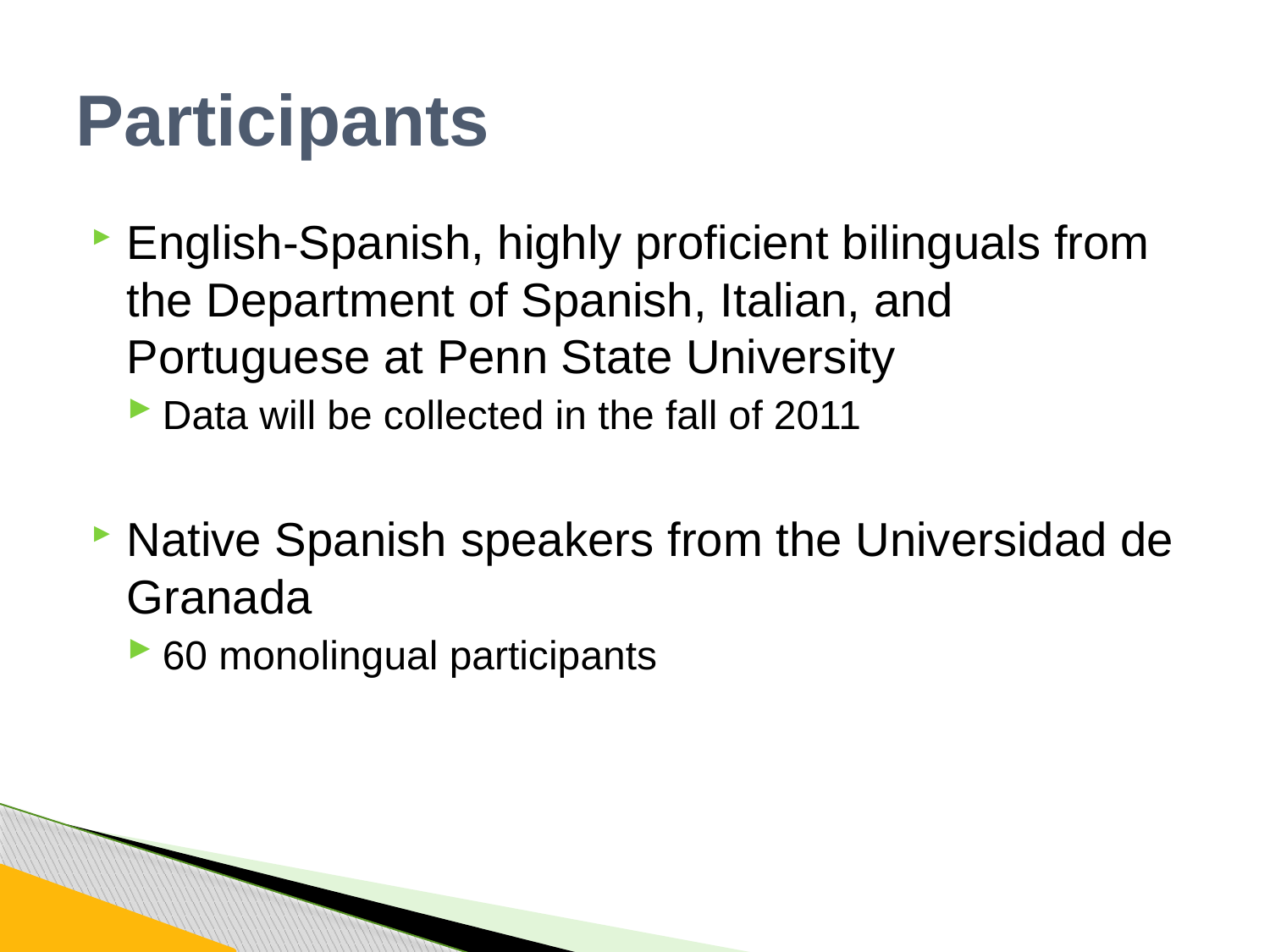

# Participants
English-Spanish, highly proficient bilinguals from the Department of Spanish, Italian, and Portuguese at Penn State University
Data will be collected in the fall of 2011

Native Spanish speakers from the Universidad de Granada
60 monolingual participants